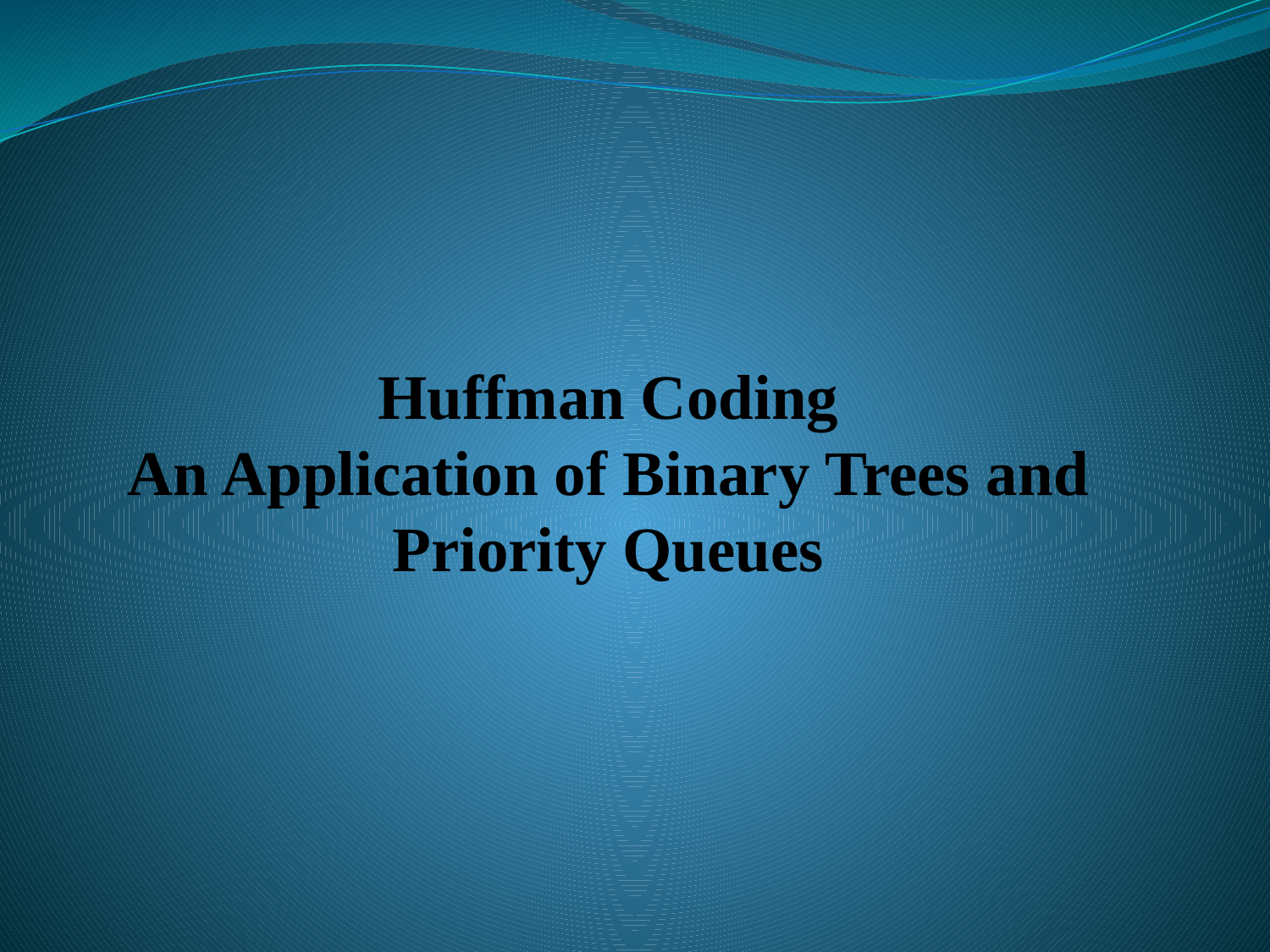

Huffman Coding
An Application of Binary Trees and Priority Queues